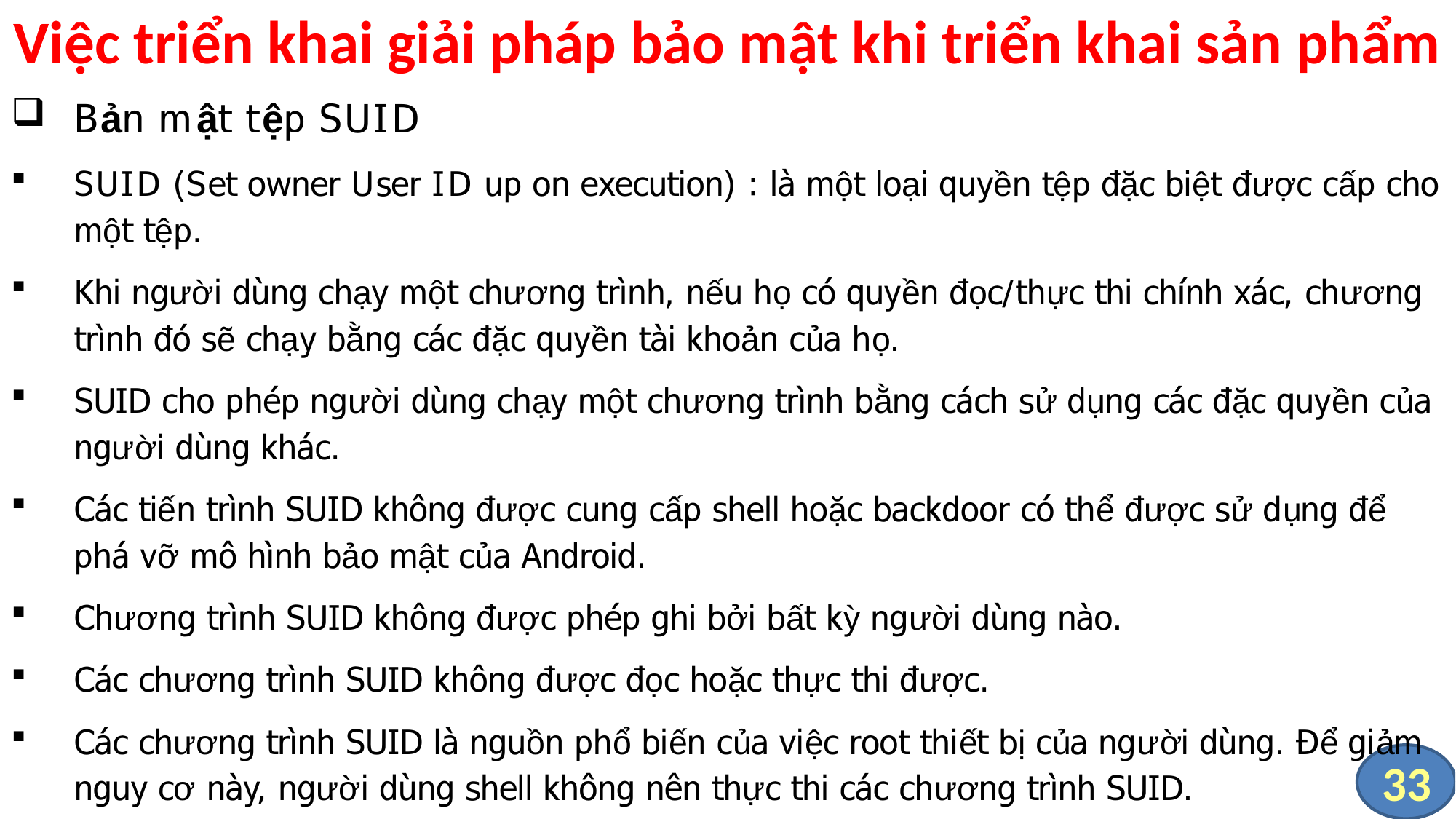

# Việc triển khai giải pháp bảo mật khi triển khai sản phẩm
Bản mật tệp SUID
SUID (Set owner User ID up on execution) : là một loại quyền tệp đặc biệt được cấp cho một tệp.
Khi người dùng chạy một chương trình, nếu họ có quyền đọc/thực thi chính xác, chương trình đó sẽ chạy bằng các đặc quyền tài khoản của họ.
SUID cho phép người dùng chạy một chương trình bằng cách sử dụng các đặc quyền của người dùng khác.
Các tiến trình SUID không được cung cấp shell hoặc backdoor có thể được sử dụng để phá vỡ mô hình bảo mật của Android.
Chương trình SUID không được phép ghi bởi bất kỳ người dùng nào.
Các chương trình SUID không được đọc hoặc thực thi được.
Các chương trình SUID là nguồn phổ biến của việc root thiết bị của người dùng. Để giảm nguy cơ này, người dùng shell không nên thực thi các chương trình SUID.
33